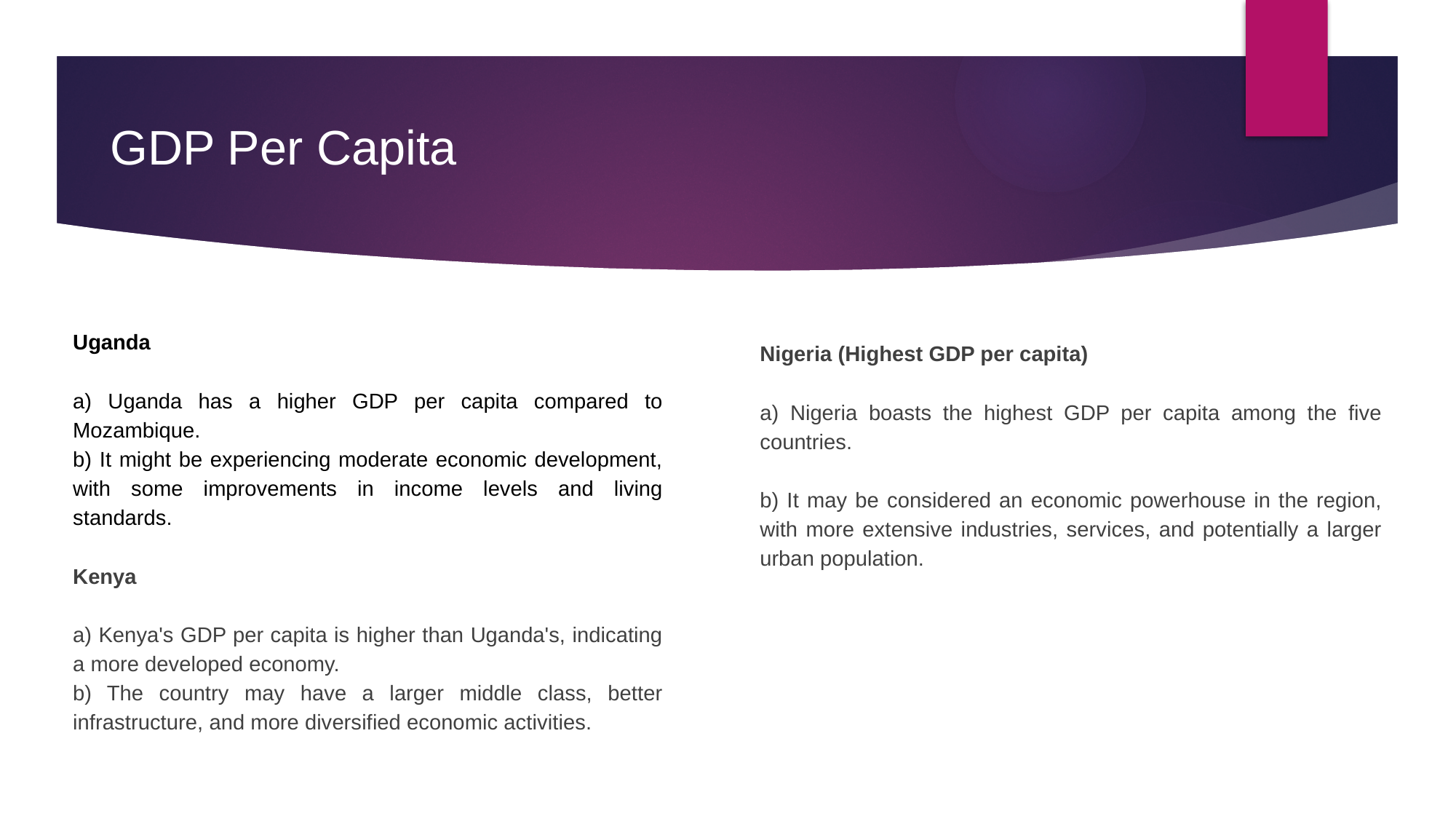

# GDP Per Capita

Uganda

a) Uganda has a higher GDP per capita compared to Mozambique.
b) It might be experiencing moderate economic development, with some improvements in income levels and living standards.

Kenya

a) Kenya's GDP per capita is higher than Uganda's, indicating a more developed economy.
b) The country may have a larger middle class, better infrastructure, and more diversified economic activities.

Nigeria (Highest GDP per capita)

a) Nigeria boasts the highest GDP per capita among the five countries.

b) It may be considered an economic powerhouse in the region, with more extensive industries, services, and potentially a larger urban population.